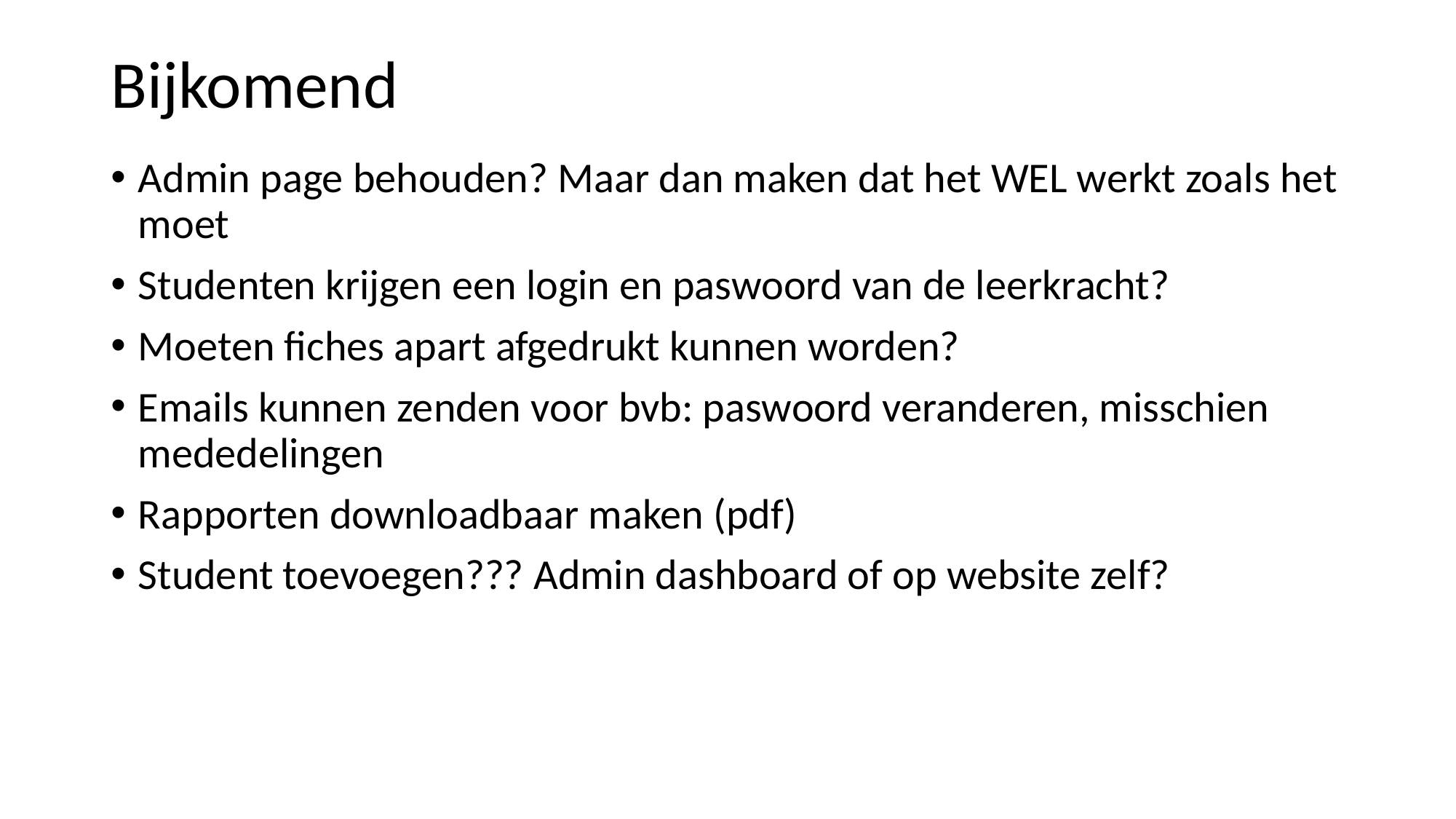

# Bijkomend
Admin page behouden? Maar dan maken dat het WEL werkt zoals het moet
Studenten krijgen een login en paswoord van de leerkracht?
Moeten fiches apart afgedrukt kunnen worden?
Emails kunnen zenden voor bvb: paswoord veranderen, misschien mededelingen
Rapporten downloadbaar maken (pdf)
Student toevoegen??? Admin dashboard of op website zelf?